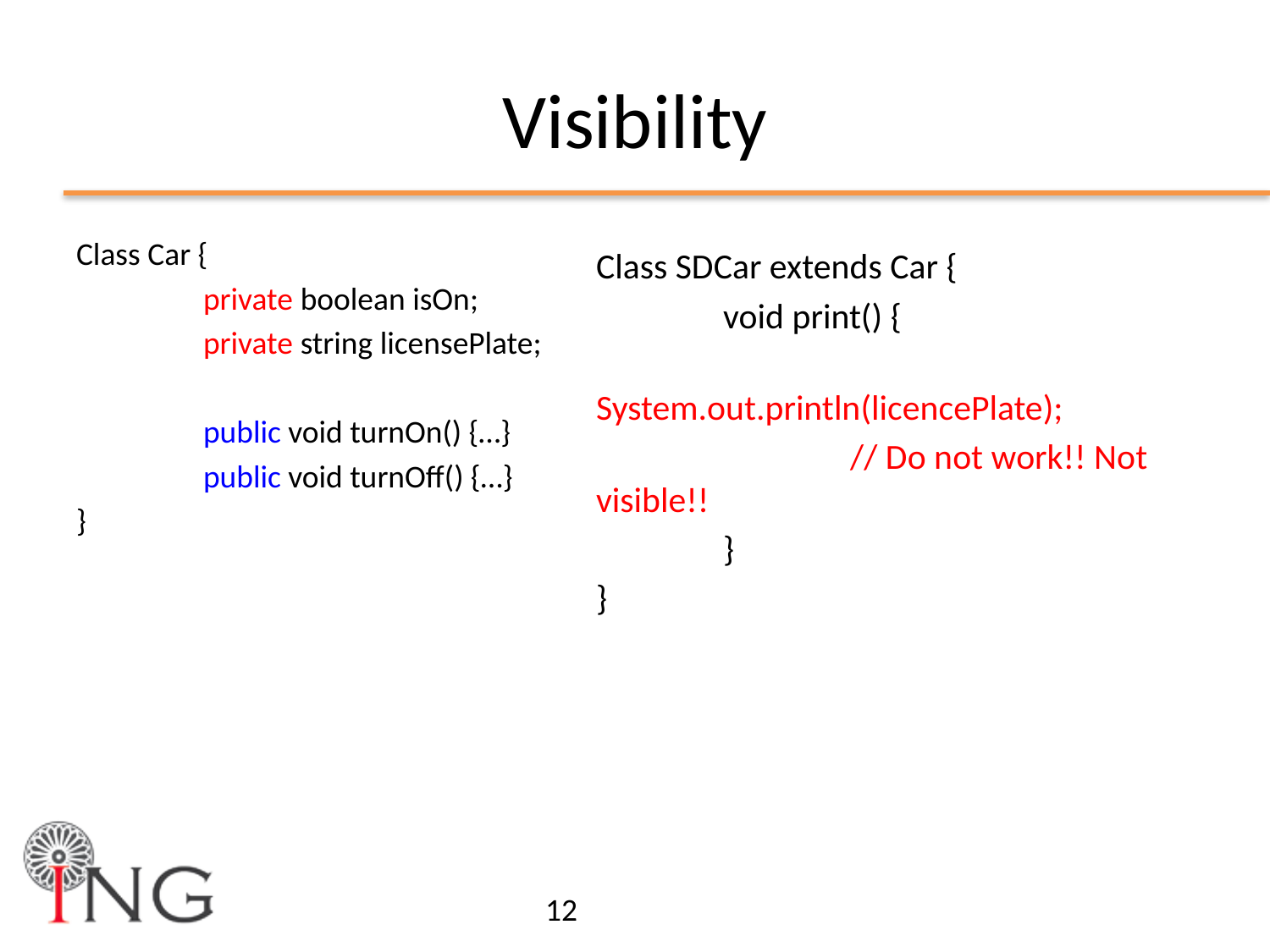

# Visibility
Class Car {
	private boolean isOn;
	private string licensePlate;

	public void turnOn() {…}
	public void turnOff() {…}
}

Class SDCar extends Car {
	void print() {
		System.out.println(licencePlate);
		// Do not work!! Not visible!!
	}
}

12